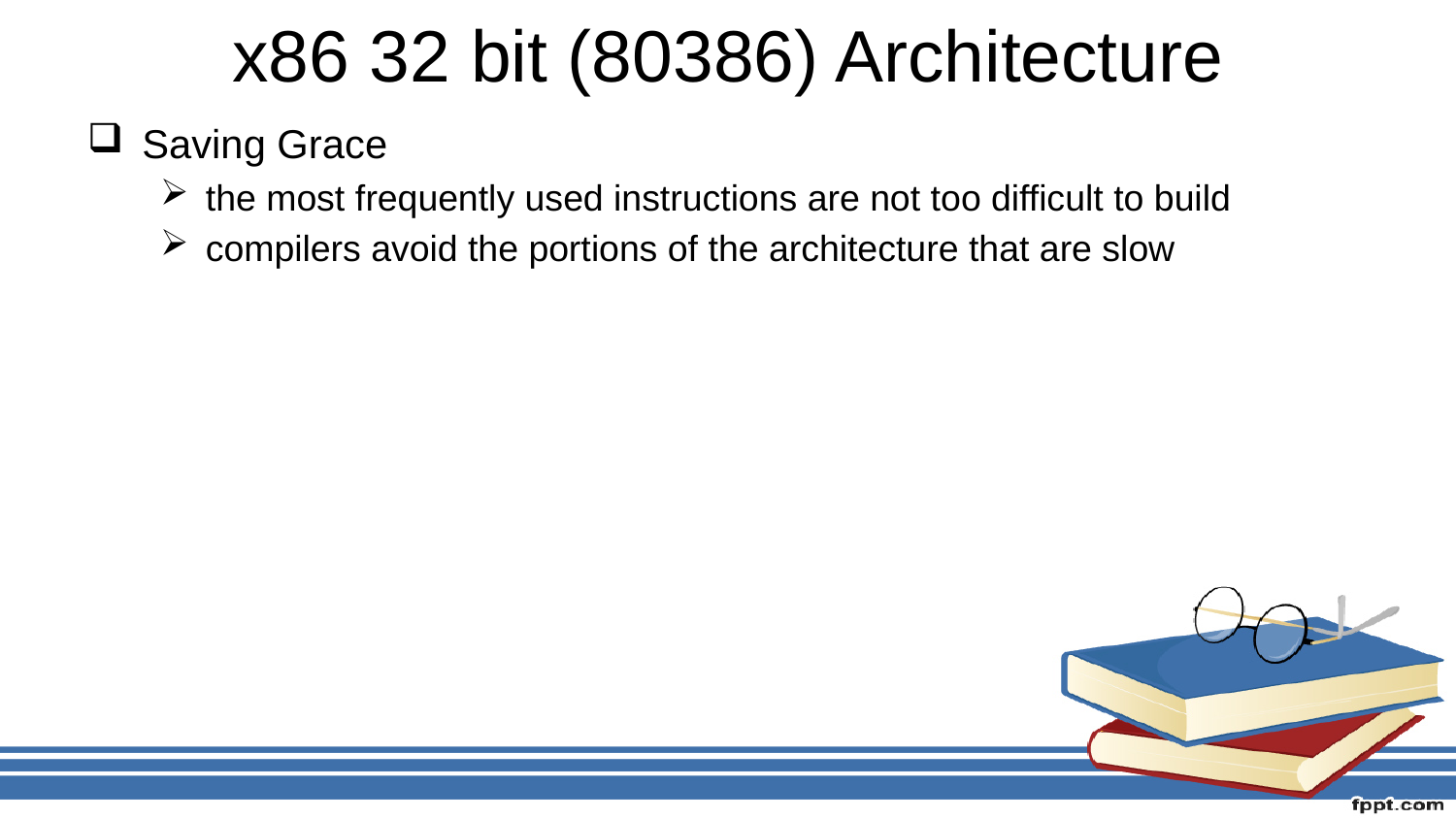

# x86 32 bit (80386) Architecture
Saving Grace
the most frequently used instructions are not too difficult to build
compilers avoid the portions of the architecture that are slow